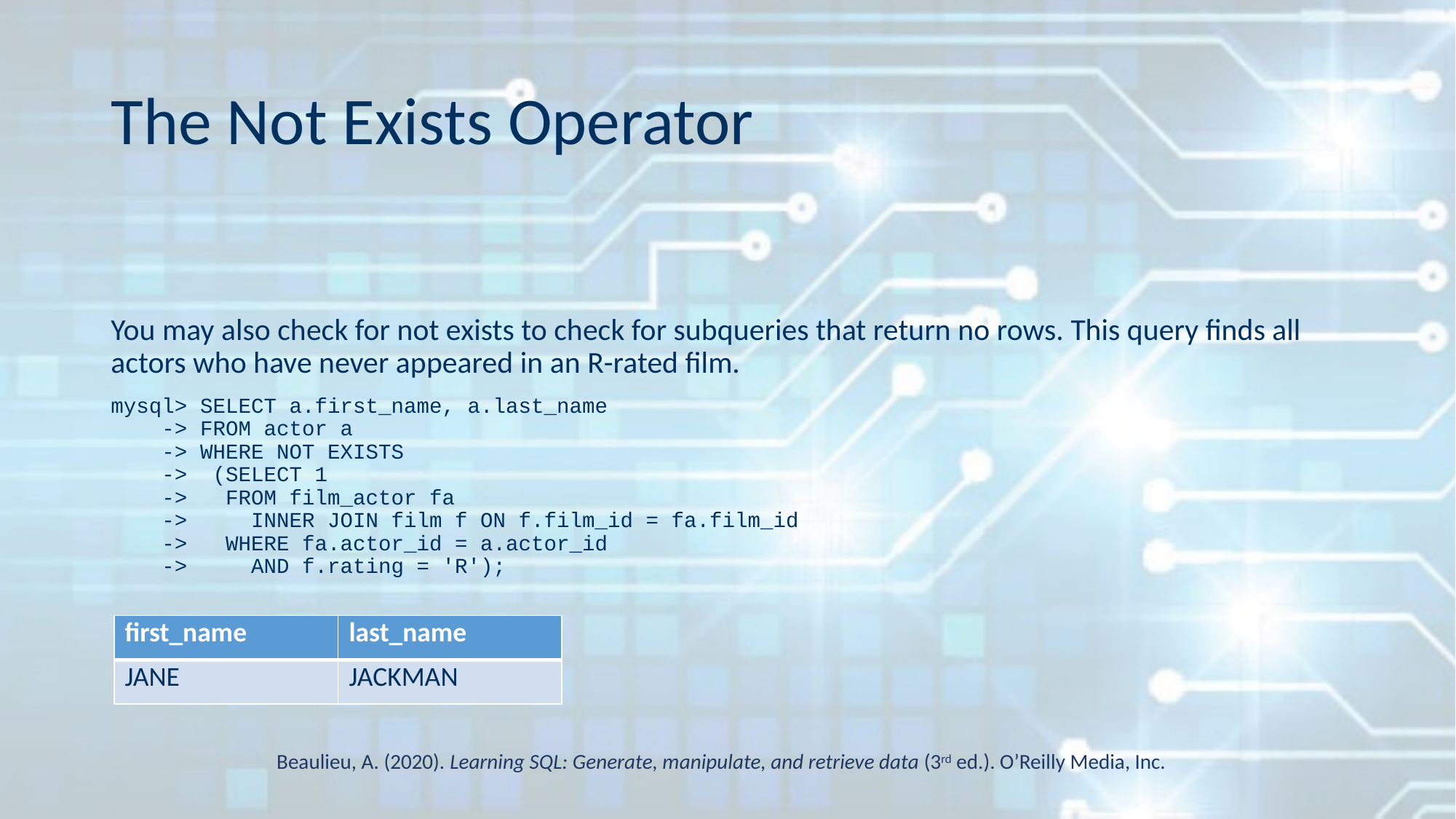

# The Not Exists Operator
You may also check for not exists to check for subqueries that return no rows. This query finds all actors who have never appeared in an R-rated film.
mysql> SELECT a.first_name, a.last_name
    -> FROM actor a
    -> WHERE NOT EXISTS
    ->  (SELECT 1
    ->   FROM film_actor fa
    ->     INNER JOIN film f ON f.film_id = fa.film_id
    ->   WHERE fa.actor_id = a.actor_id
    ->     AND f.rating = 'R');
| first\_name | last\_name |
| --- | --- |
| JANE | JACKMAN |